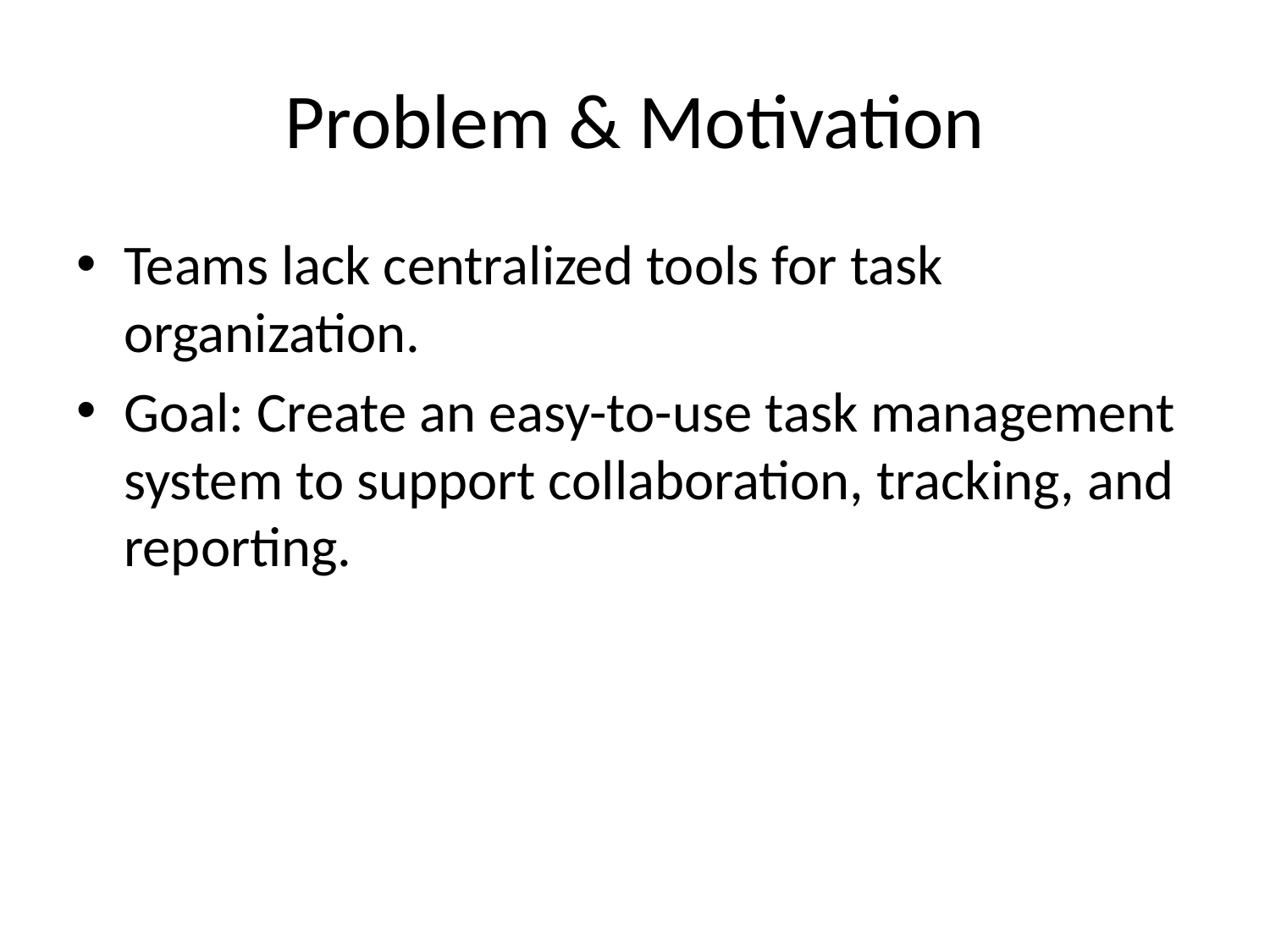

# Problem & Motivation
Teams lack centralized tools for task organization.
Goal: Create an easy-to-use task management system to support collaboration, tracking, and reporting.